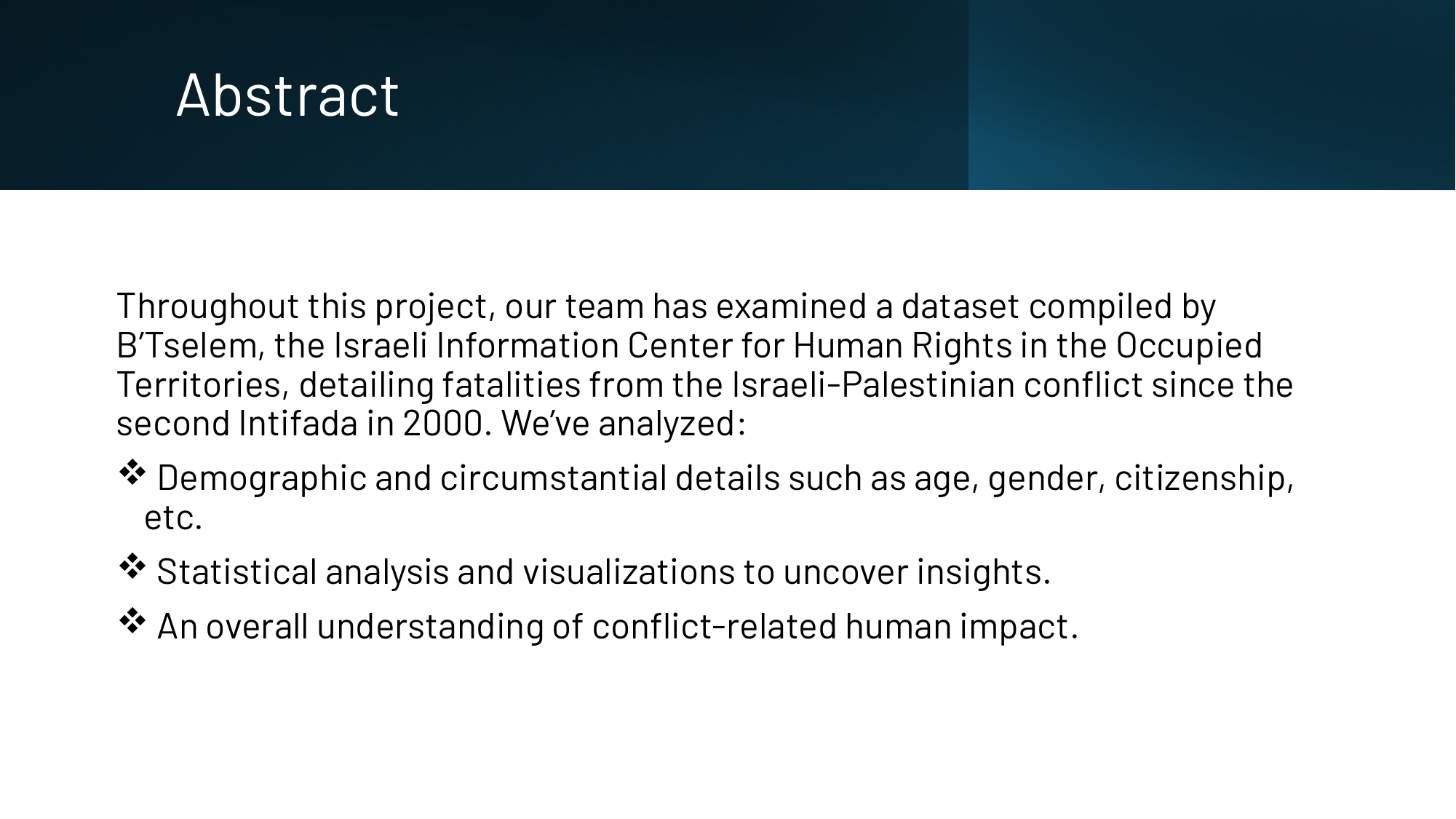

# Abstract
Throughout this project, our team has examined a dataset compiled by B’Tselem, the Israeli Information Center for Human Rights in the Occupied Territories, detailing fatalities from the Israeli-Palestinian conflict since the second Intifada in 2000. We’ve analyzed:
 Demographic and circumstantial details such as age, gender, citizenship, etc.
 Statistical analysis and visualizations to uncover insights.
 An overall understanding of conflict-related human impact.